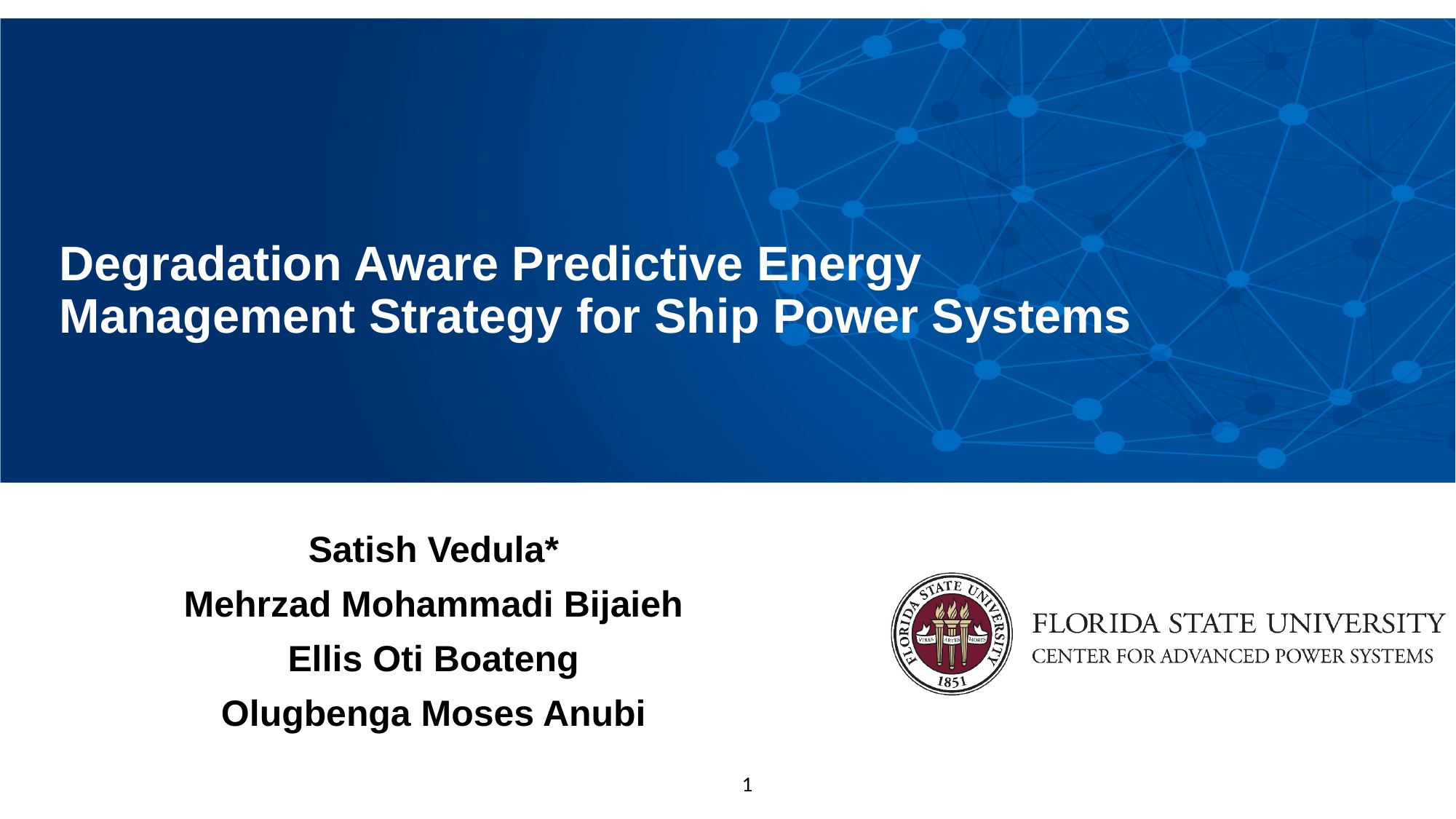

Degradation Aware Predictive Energy Management Strategy for Ship Power Systems
Satish Vedula*
Mehrzad Mohammadi Bijaieh
Ellis Oti Boateng
Olugbenga Moses Anubi
1